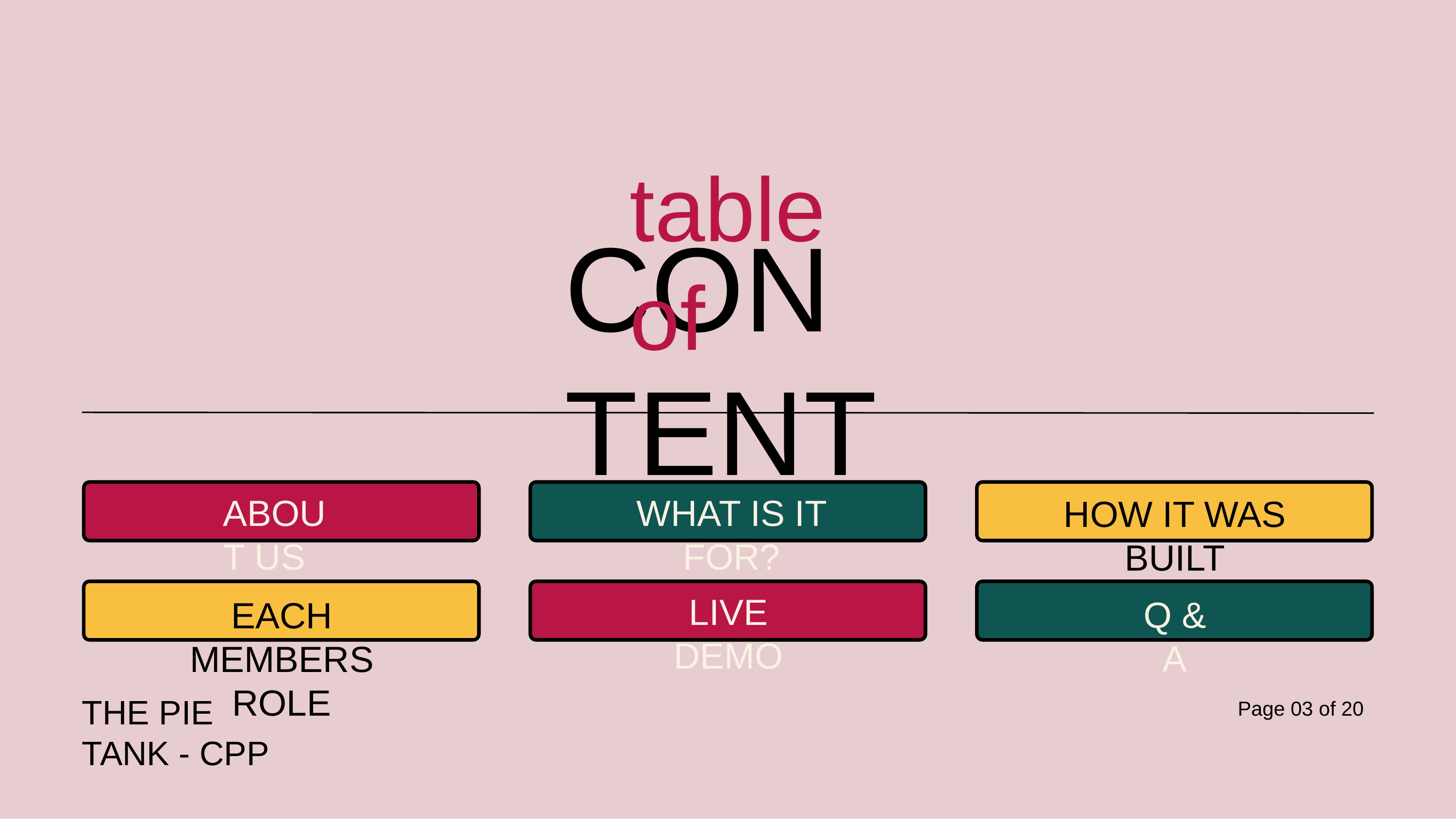

# table of
CONTENT

ABOUT US
WHAT IS IT FOR?
HOW IT WAS BUILT

LIVE DEMO
Q & A
EACH MEMBERS ROLE
THE PIE TANK - CPP
Page 03 of 20